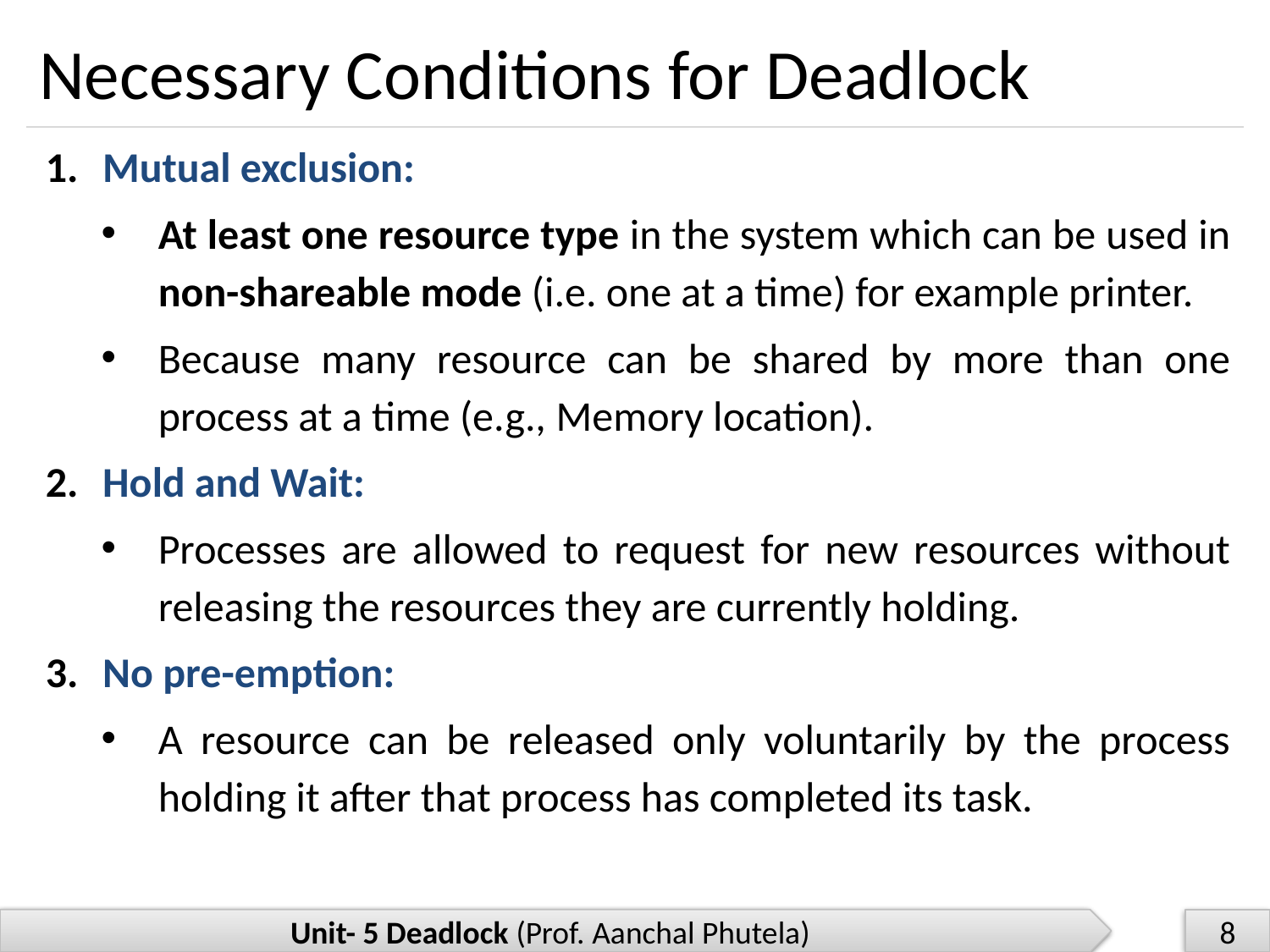

# Necessary Conditions for Deadlock
Mutual exclusion:
At least one resource type in the system which can be used in non-shareable mode (i.e. one at a time) for example printer.
Because many resource can be shared by more than one process at a time (e.g., Memory location).
Hold and Wait:
Processes are allowed to request for new resources without releasing the resources they are currently holding.
No pre-emption:
A resource can be released only voluntarily by the process holding it after that process has completed its task.